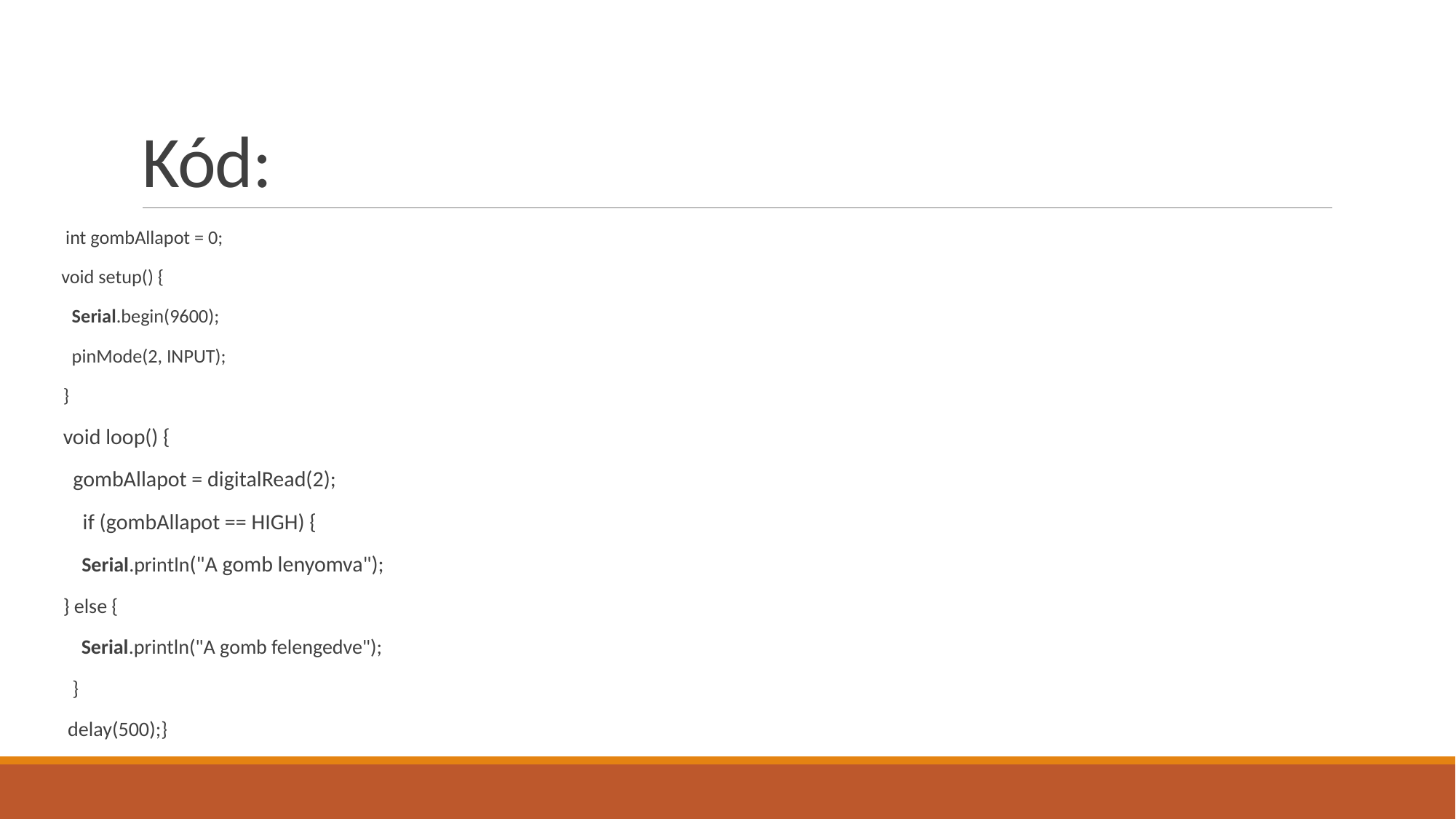

# Kód:
   int gombAllapot = 0;
  void setup() {
  Serial.begin(9600);
  pinMode(2, INPUT);
}
void loop() {
  gombAllapot = digitalRead(2);
    if (gombAllapot == HIGH) {
    Serial.println("A gomb lenyomva");
} else {
    Serial.println("A gomb felengedve");
  }
 delay(500);}